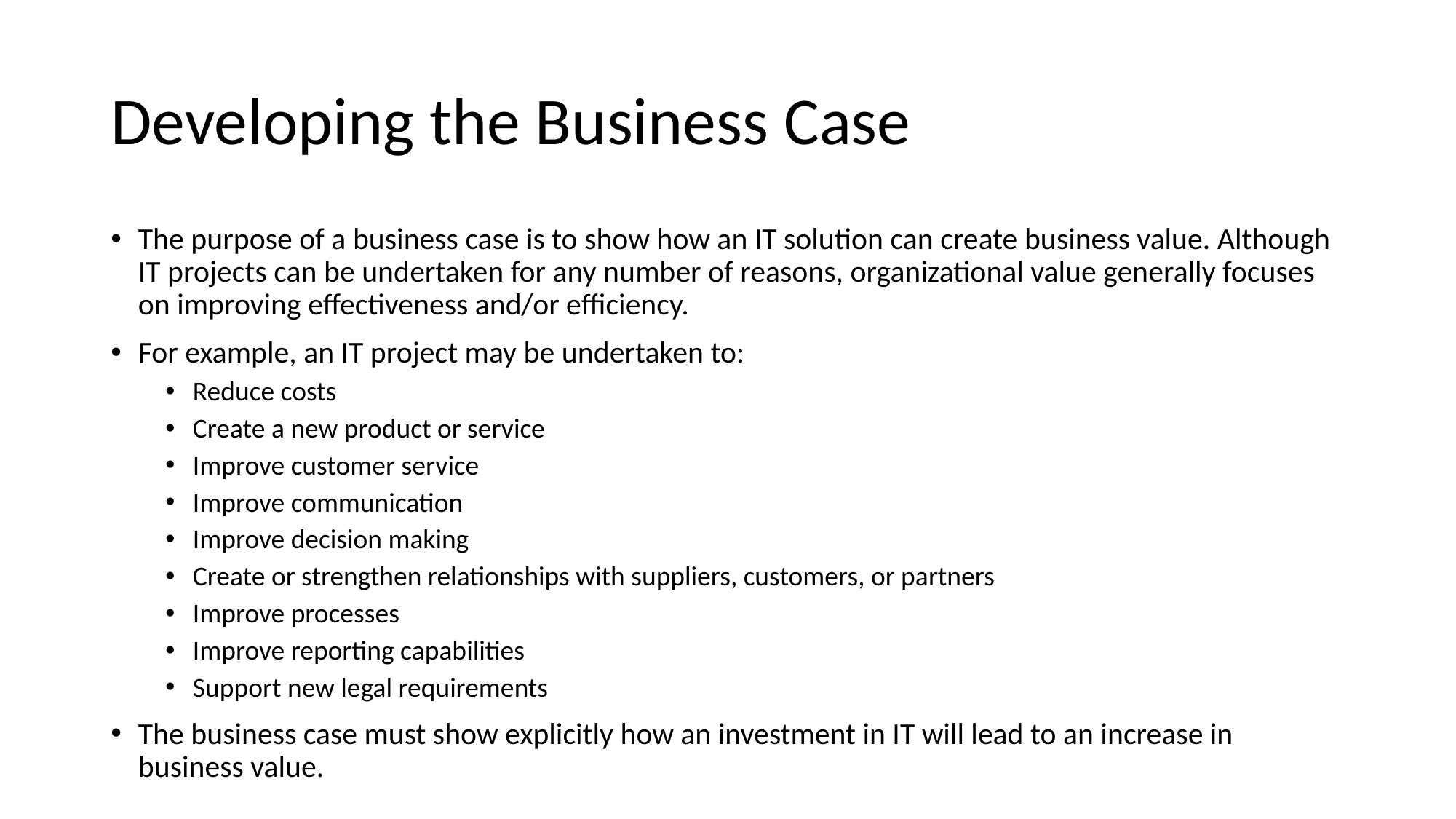

# Developing the Business Case
The purpose of a business case is to show how an IT solution can create business value. Although IT projects can be undertaken for any number of reasons, organizational value generally focuses on improving effectiveness and/or efficiency.
For example, an IT project may be undertaken to:
Reduce costs
Create a new product or service
Improve customer service
Improve communication
Improve decision making
Create or strengthen relationships with suppliers, customers, or partners
Improve processes
Improve reporting capabilities
Support new legal requirements
The business case must show explicitly how an investment in IT will lead to an increase in business value.